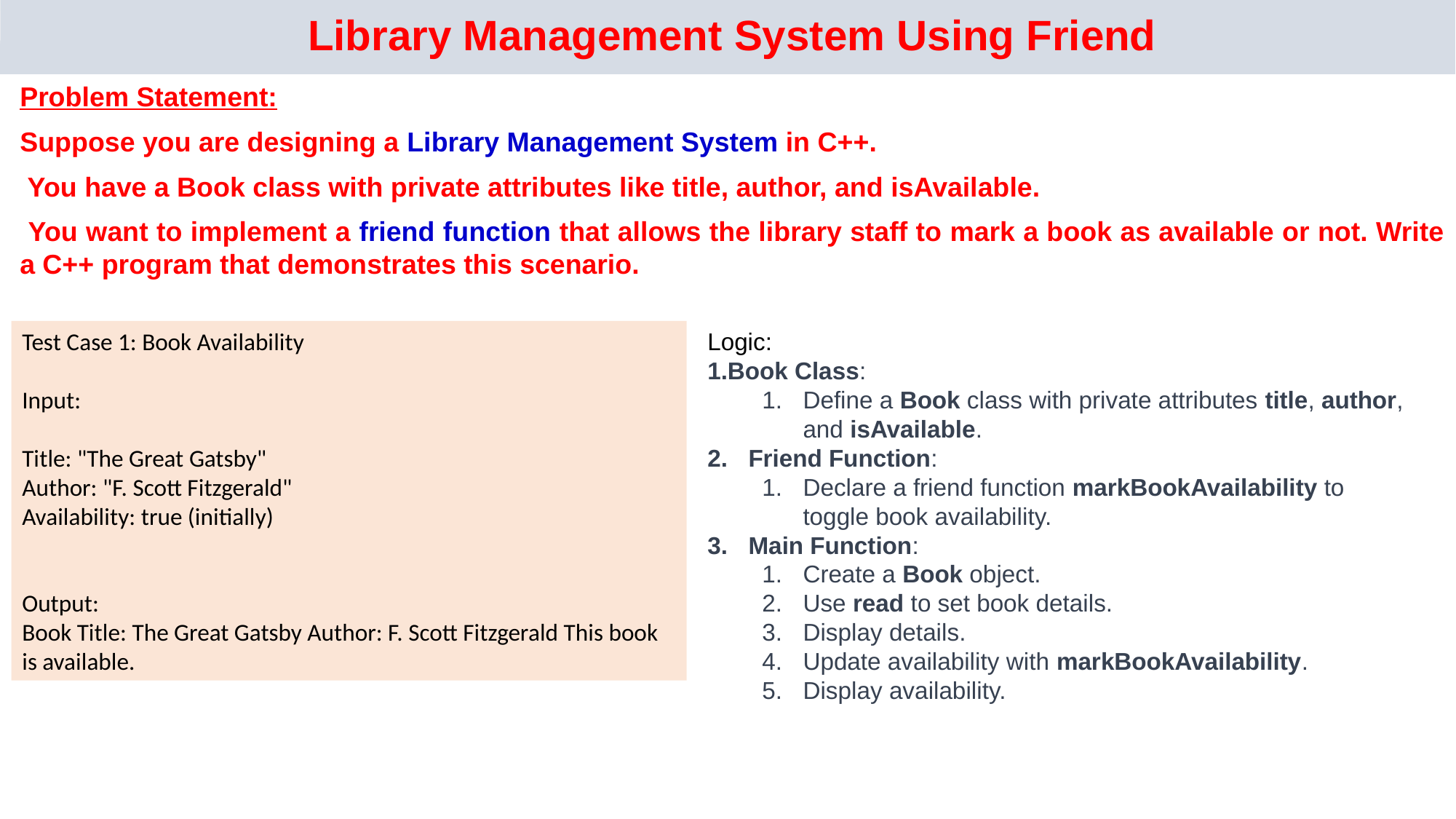

# Library Management System Using Friend

Problem Statement:
Suppose you are designing a Library Management System in C++.
 You have a Book class with private attributes like title, author, and isAvailable.
 You want to implement a friend function that allows the library staff to mark a book as available or not. Write a C++ program that demonstrates this scenario.
Test Case 1: Book Availability

Input:

Title: "The Great Gatsby"
Author: "F. Scott Fitzgerald"
Availability: true (initially)

Output:
Book Title: The Great Gatsby Author: F. Scott Fitzgerald This book is available.
Logic:
Book Class:
Define a Book class with private attributes title, author, and isAvailable.
Friend Function:
Declare a friend function markBookAvailability to toggle book availability.
Main Function:
Create a Book object.
Use read to set book details.
Display details.
Update availability with markBookAvailability.
Display availability.